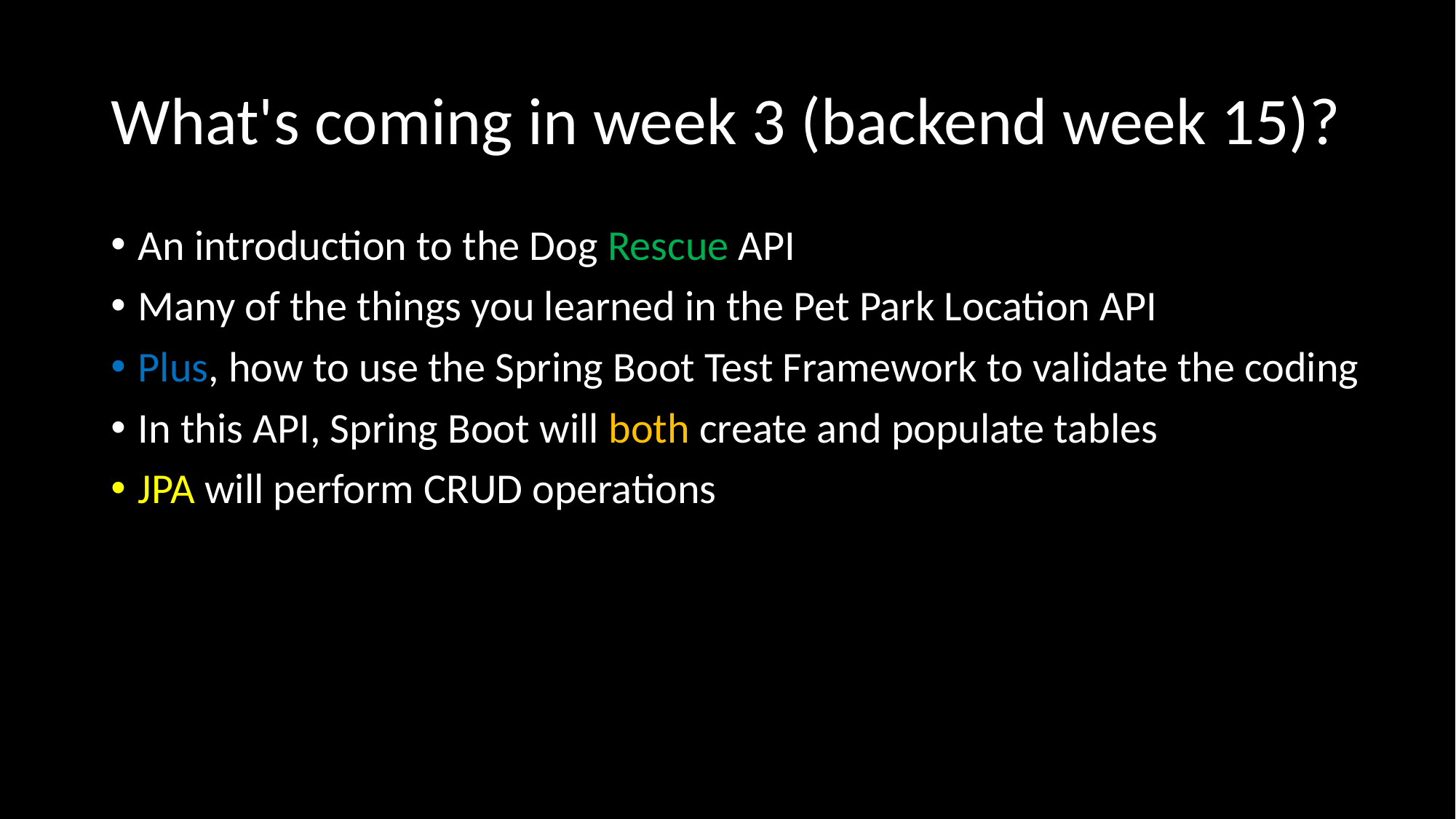

# What's coming in week 3 (backend week 15)?
An introduction to the Dog Rescue API
Many of the things you learned in the Pet Park Location API
Plus, how to use the Spring Boot Test Framework to validate the coding
In this API, Spring Boot will both create and populate tables
JPA will perform CRUD operations